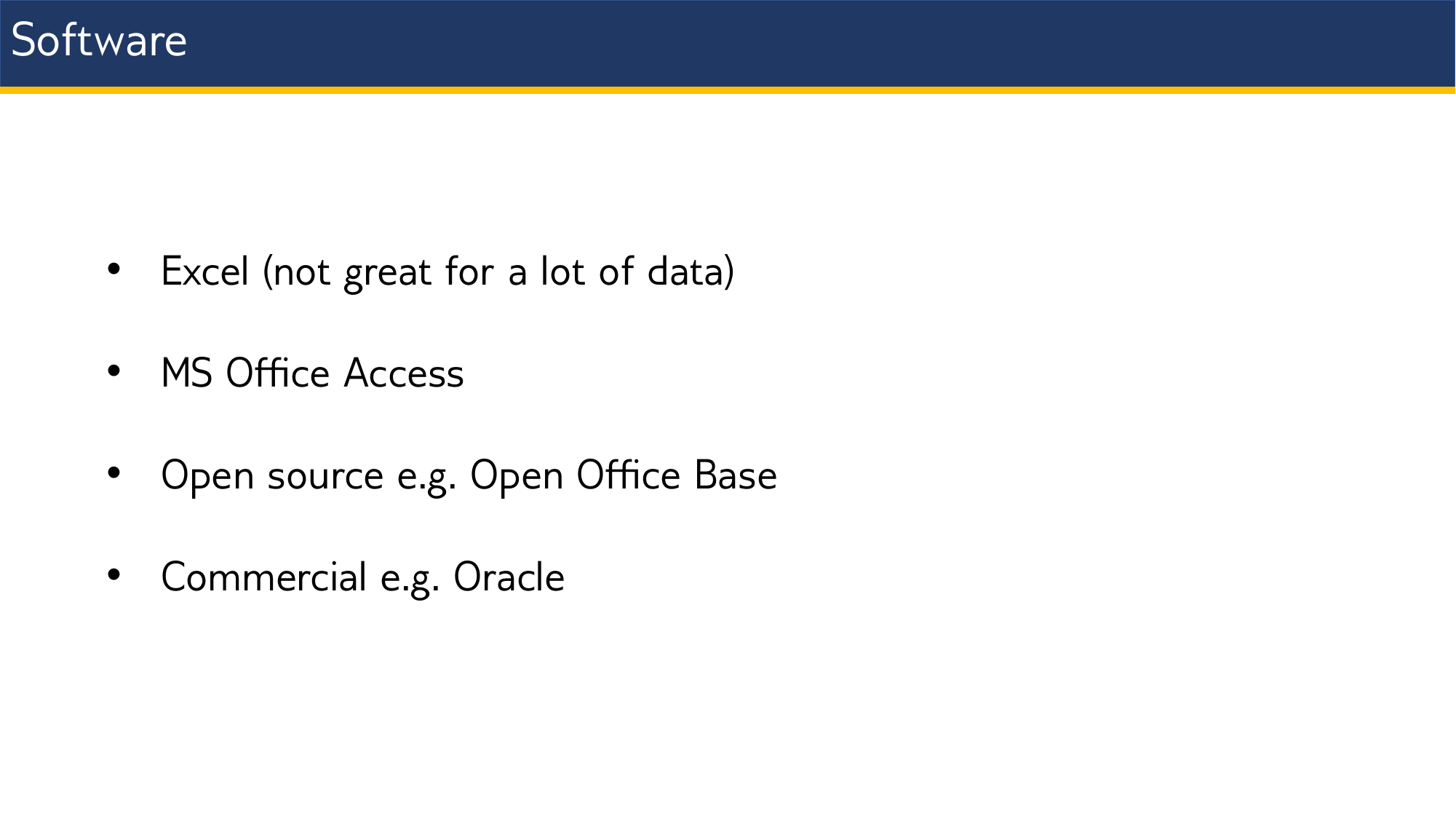

# Software
Excel (not great for a lot of data)

MS Office Access

Open source e.g. Open Office Base

Commercial e.g. Oracle